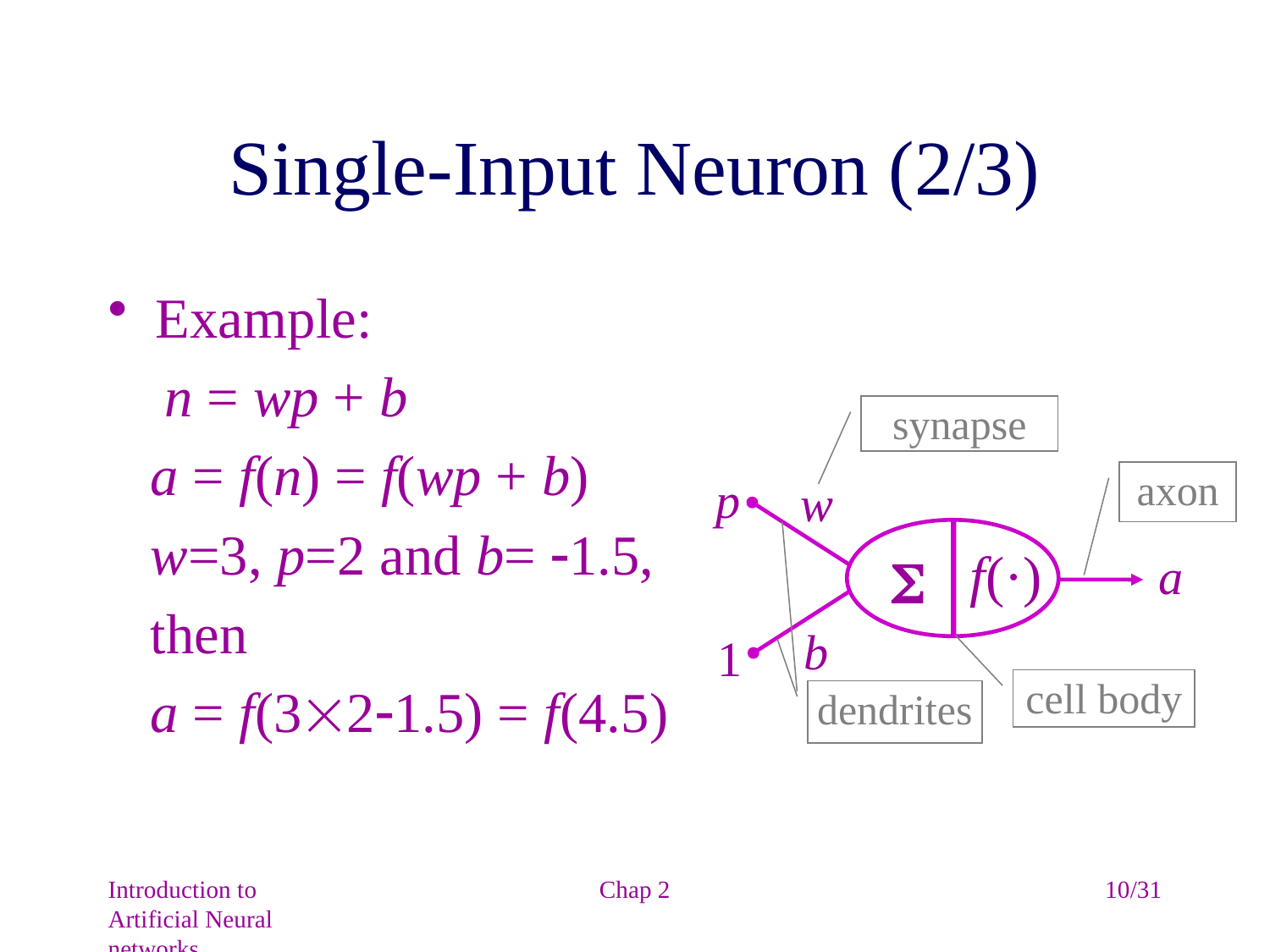

# Single-Input Neuron (2/3)
Example:
    n = wp + b
   a = f(n) = f(wp + b)
   w=3, p=2 and b= −1.5,
   then
   a = f(3×2−1.5) = f(4.5)

synapse
axon

dendrites
cell body
p
w

f(·)
Σ
a

b
1
Introduction to Artificial Neural networks
Chap 2
10/31